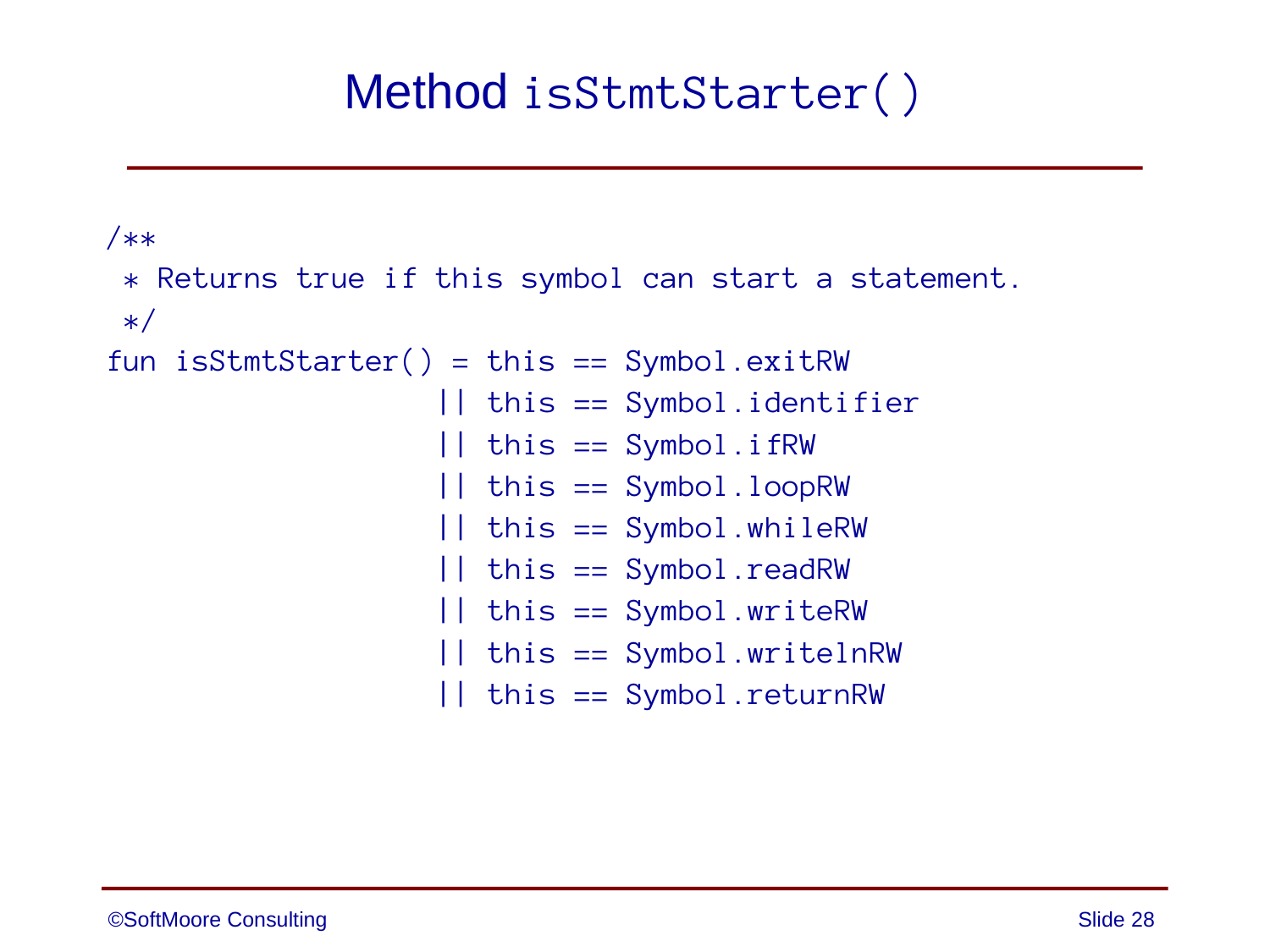

# Method isStmtStarter()
 /**
  * Returns true if this symbol can start a statement.
  */
 fun isStmtStarter() = this == Symbol.exitRW
                    || this == Symbol.identifier
                    || this == Symbol.ifRW
                    || this == Symbol.loopRW
                    || this == Symbol.whileRW
                    || this == Symbol.readRW
                    || this == Symbol.writeRW
                    || this == Symbol.writelnRW
                    || this == Symbol.returnRW
©SoftMoore Consulting
Slide 28